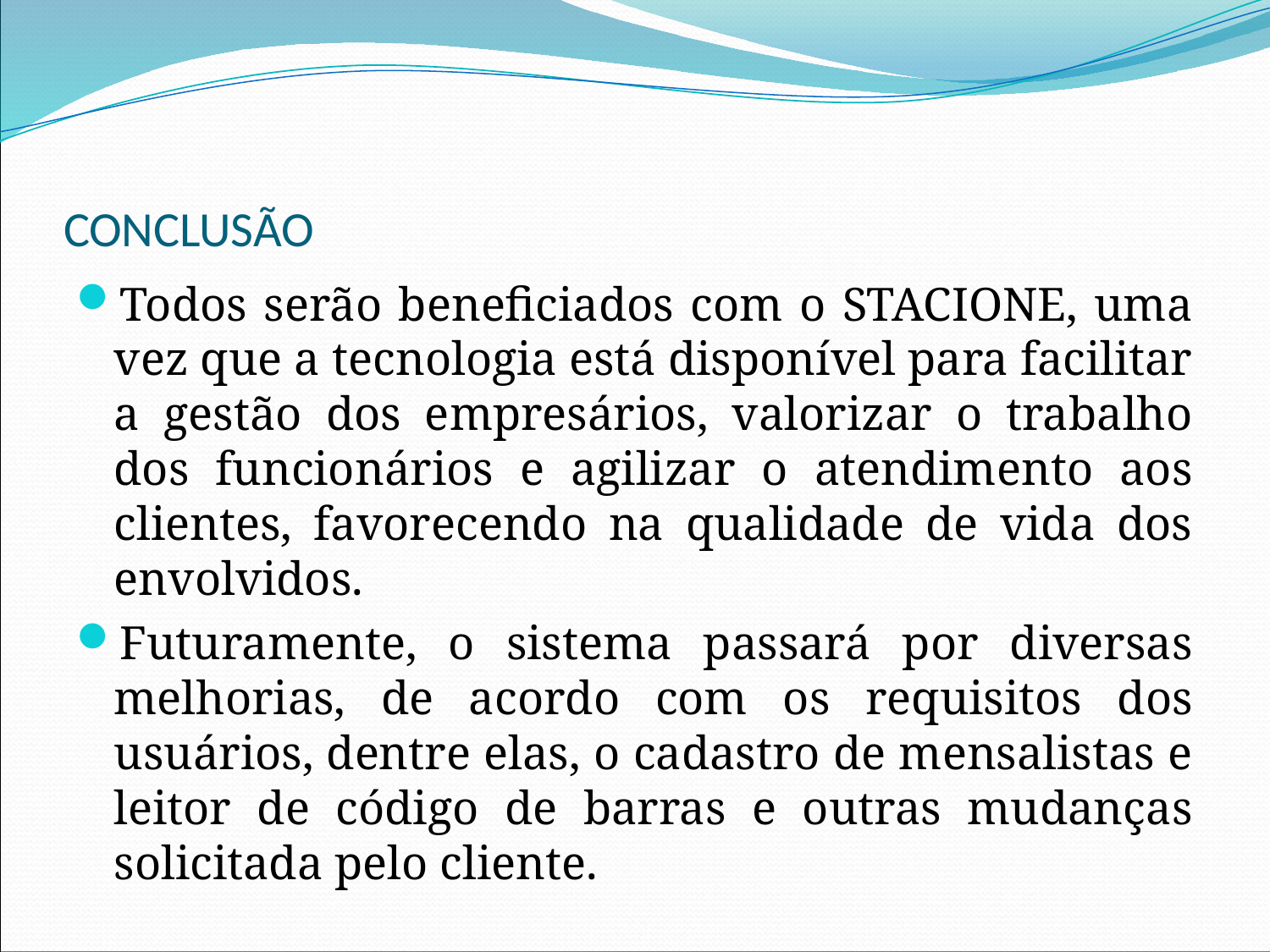

# CONCLUSÃO
Todos serão beneficiados com o STACIONE, uma vez que a tecnologia está disponível para facilitar a gestão dos empresários, valorizar o trabalho dos funcionários e agilizar o atendimento aos clientes, favorecendo na qualidade de vida dos envolvidos.
Futuramente, o sistema passará por diversas melhorias, de acordo com os requisitos dos usuários, dentre elas, o cadastro de mensalistas e leitor de código de barras e outras mudanças solicitada pelo cliente.